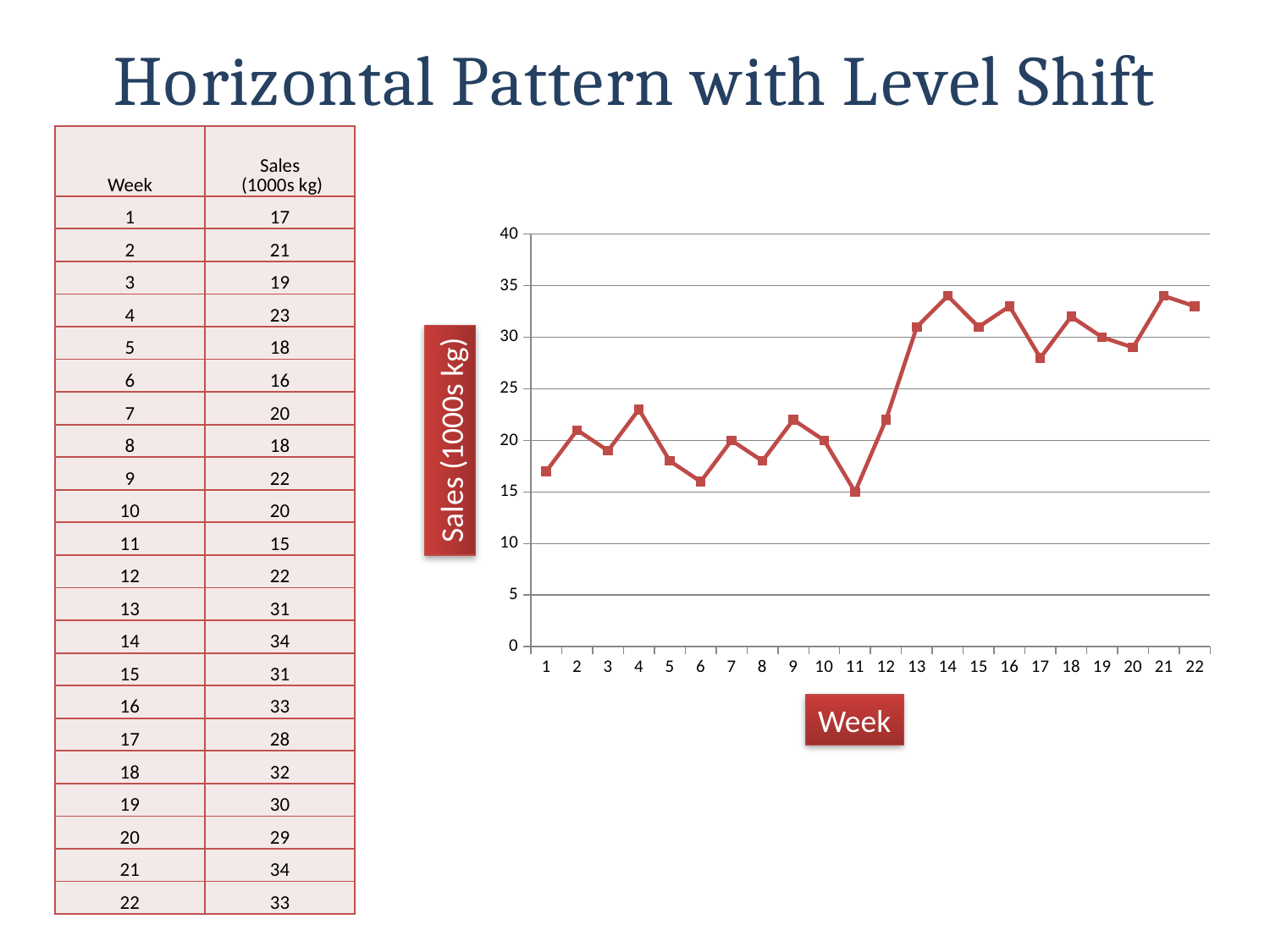

# Horizontal Pattern with Level Shift
| Week | Sales (1000s kg) |
| --- | --- |
| 1 | 17 |
| 2 | 21 |
| 3 | 19 |
| 4 | 23 |
| 5 | 18 |
| 6 | 16 |
| 7 | 20 |
| 8 | 18 |
| 9 | 22 |
| 10 | 20 |
| 11 | 15 |
| 12 | 22 |
| 13 | 31 |
| 14 | 34 |
| 15 | 31 |
| 16 | 33 |
| 17 | 28 |
| 18 | 32 |
| 19 | 30 |
| 20 | 29 |
| 21 | 34 |
| 22 | 33 |

### Chart

| Category | Sales (1000s of gallons) |
|---|---|
Sales (1000s kg)
Week